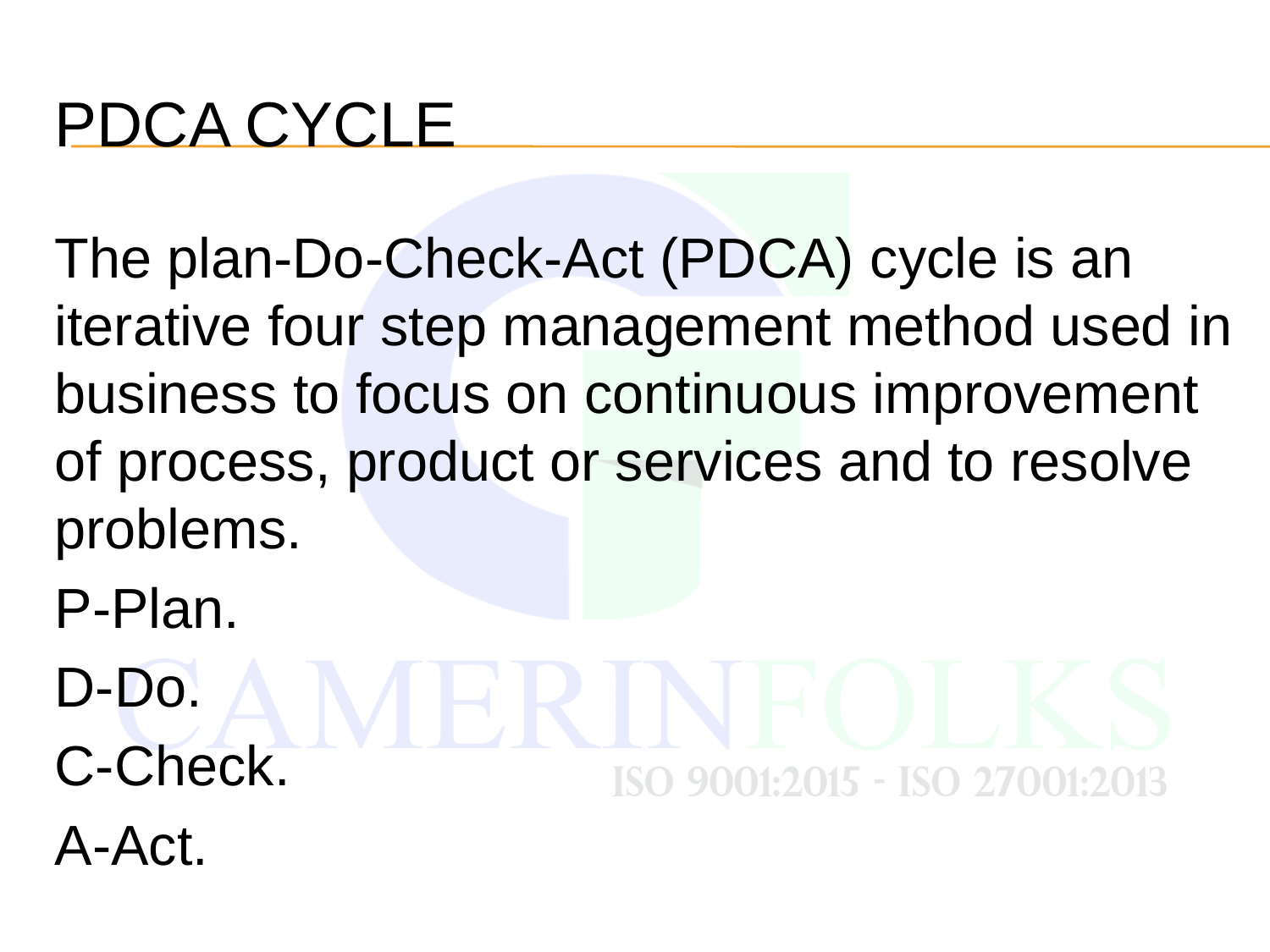

# PDCA Cycle
The plan-Do-Check-Act (PDCA) cycle is an iterative four step management method used in business to focus on continuous improvement of process, product or services and to resolve problems.
P-Plan.
D-Do.
C-Check.
A-Act.